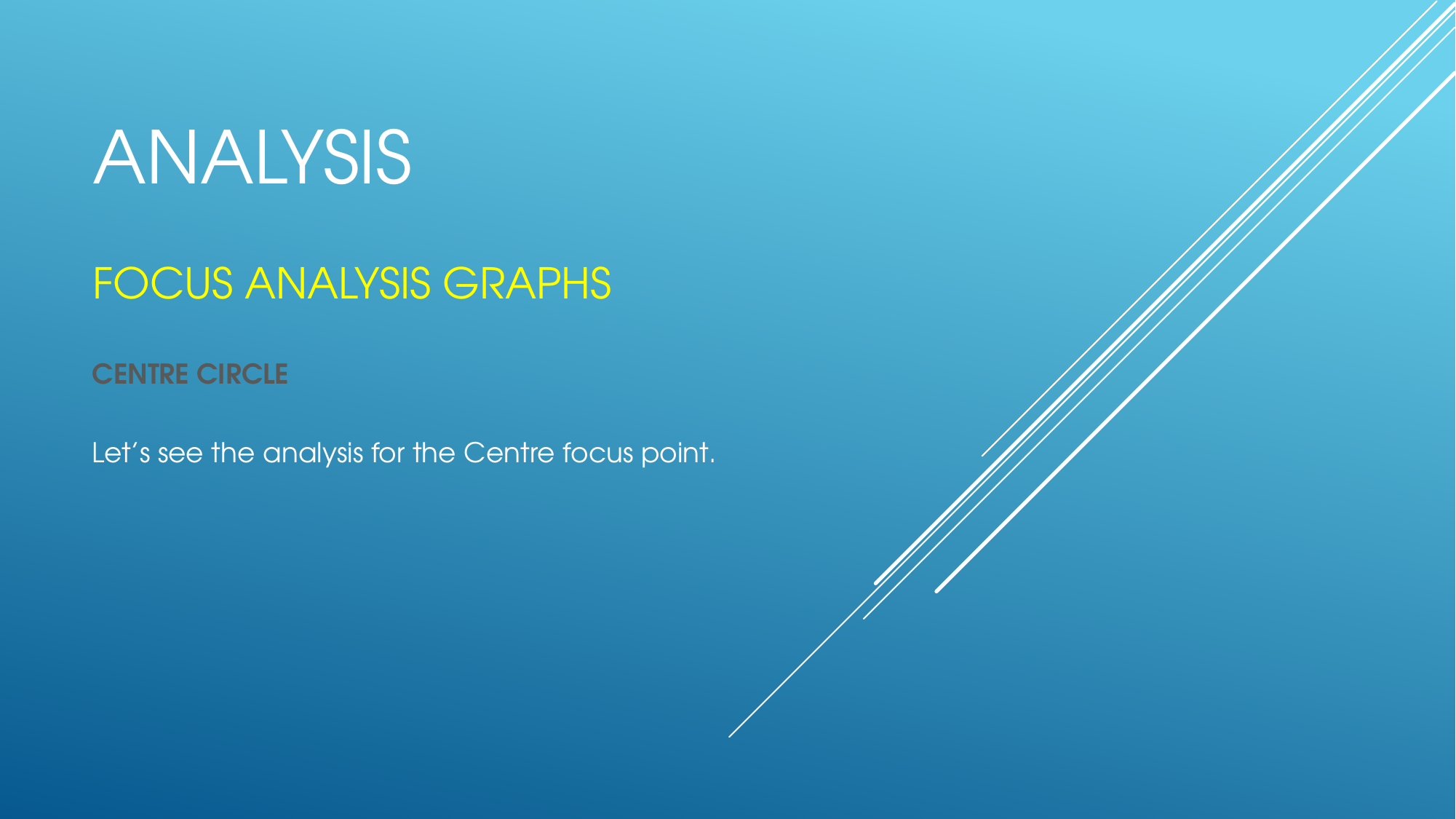

# ANALYSIS
FOCUS ANALYSIS GRAPHS
CENTRE CIRCLE
Let’s see the analysis for the Centre focus point.